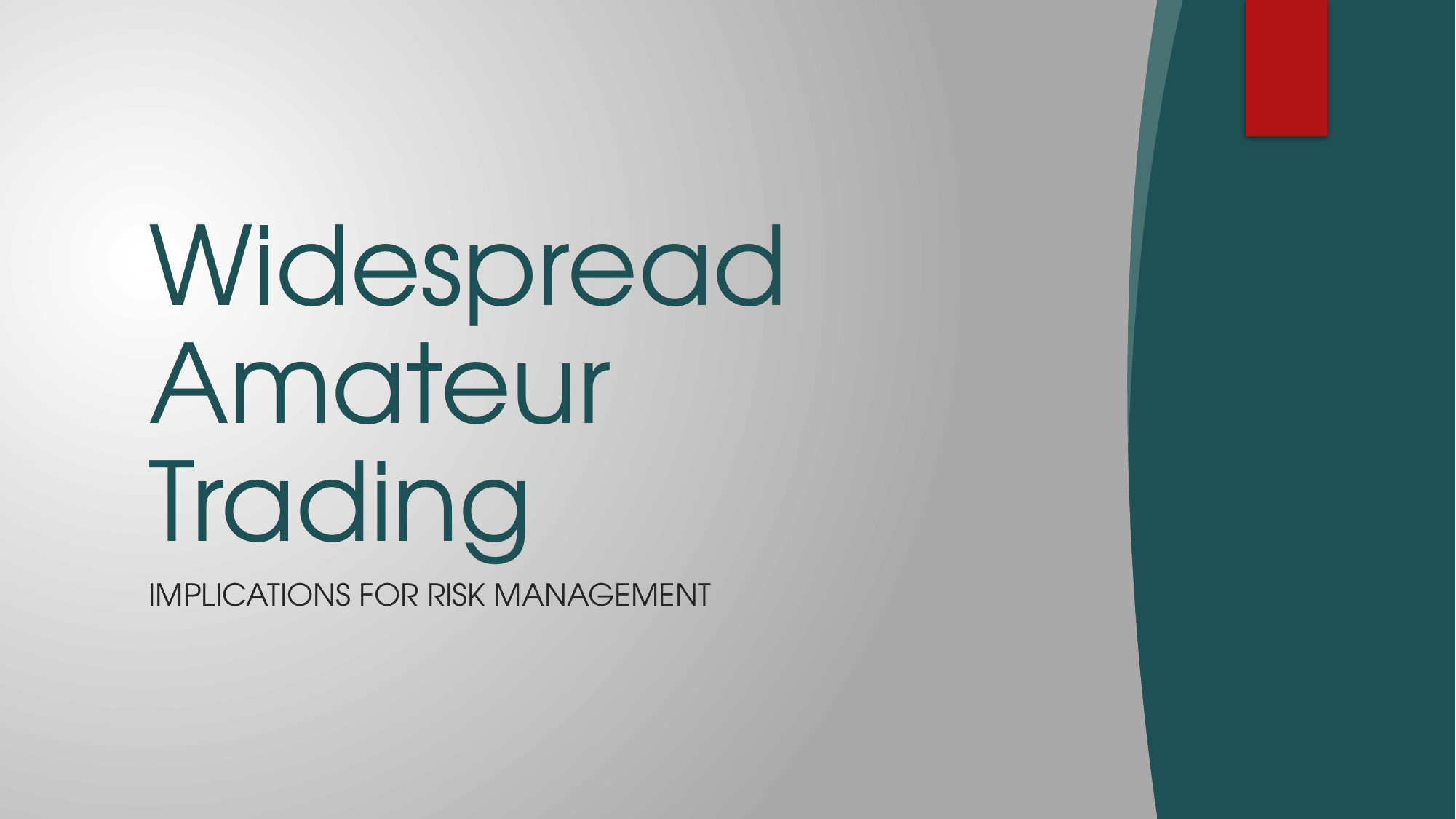

# Widespread Amateur Trading
Implications for risk management